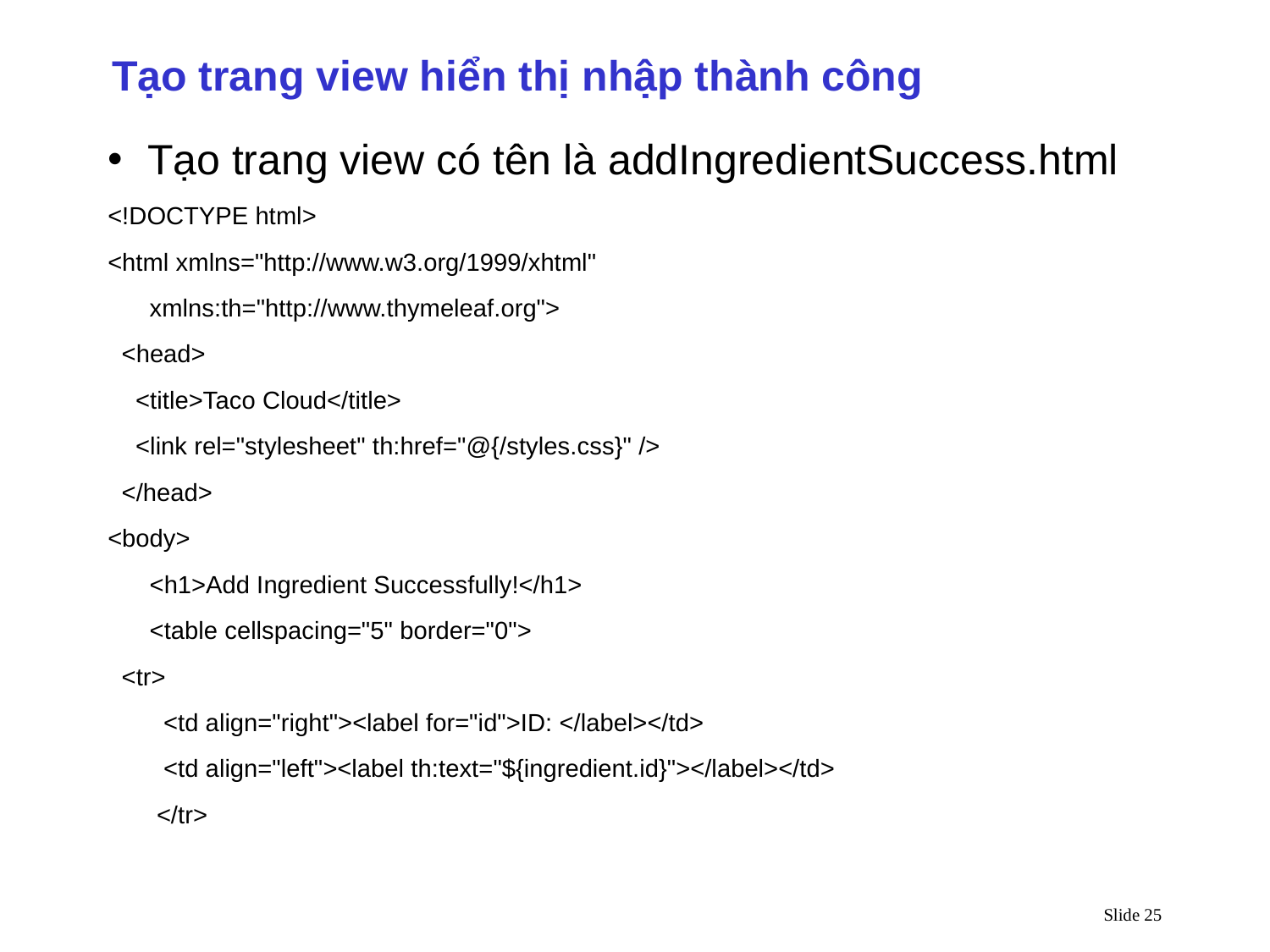

Tạo trang view hiển thị nhập thành công
Tạo trang view có tên là addIngredientSuccess.html
<!DOCTYPE html>
<html xmlns="http://www.w3.org/1999/xhtml"
      xmlns:th="http://www.thymeleaf.org">
  <head>
    <title>Taco Cloud</title>
    <link rel="stylesheet" th:href="@{/styles.css}" />
  </head>
<body>
      <h1>Add Ingredient Successfully!</h1>
      <table cellspacing="5" border="0">
  <tr>
        <td align="right"><label for="id">ID: </label></td>
        <td align="left"><label th:text="${ingredient.id}"></label></td>
       </tr>

Slide 25